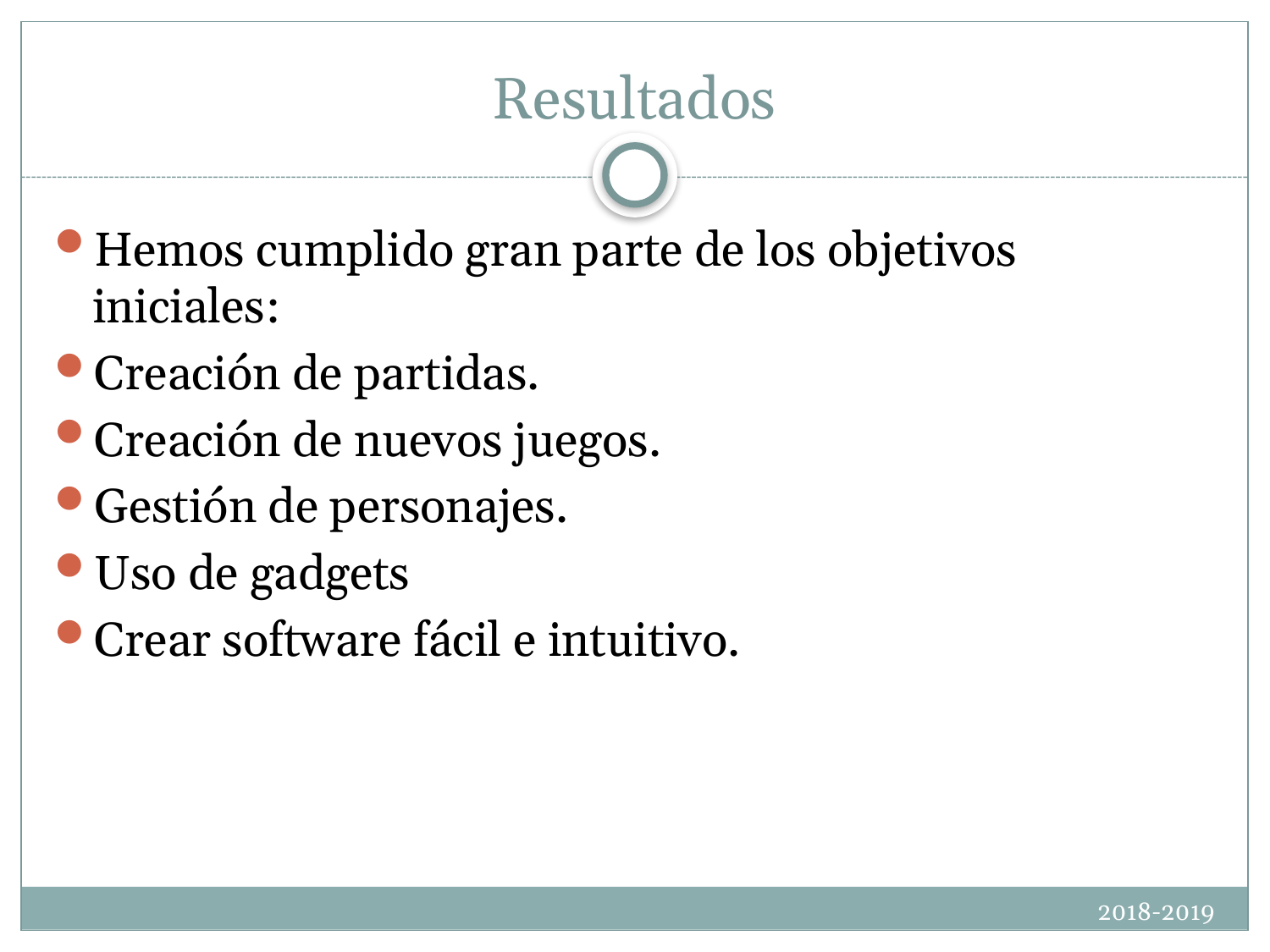

# Resultados
Hemos cumplido gran parte de los objetivos iniciales:
Creación de partidas.
Creación de nuevos juegos.
Gestión de personajes.
Uso de gadgets
Crear software fácil e intuitivo.
2018-2019